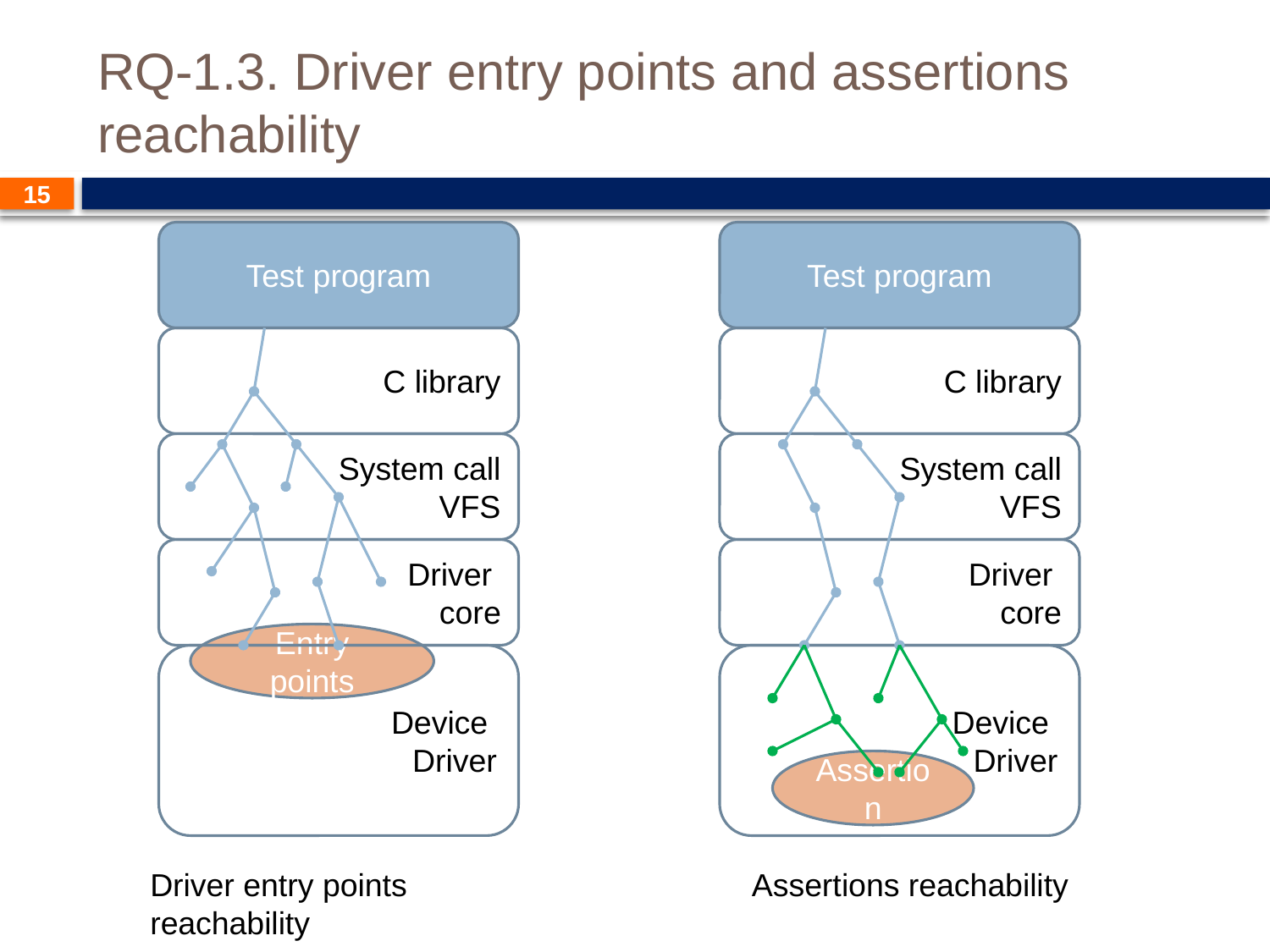

# RQ-1.3. Driver entry points and assertions reachability
15
Test program
Test program
C library
C library
System call
VFS
System call
VFS
Driver
core
Driver
core
Entry points
Device
Driver
Device
Driver
Assertion
Driver entry points reachability
Assertions reachability